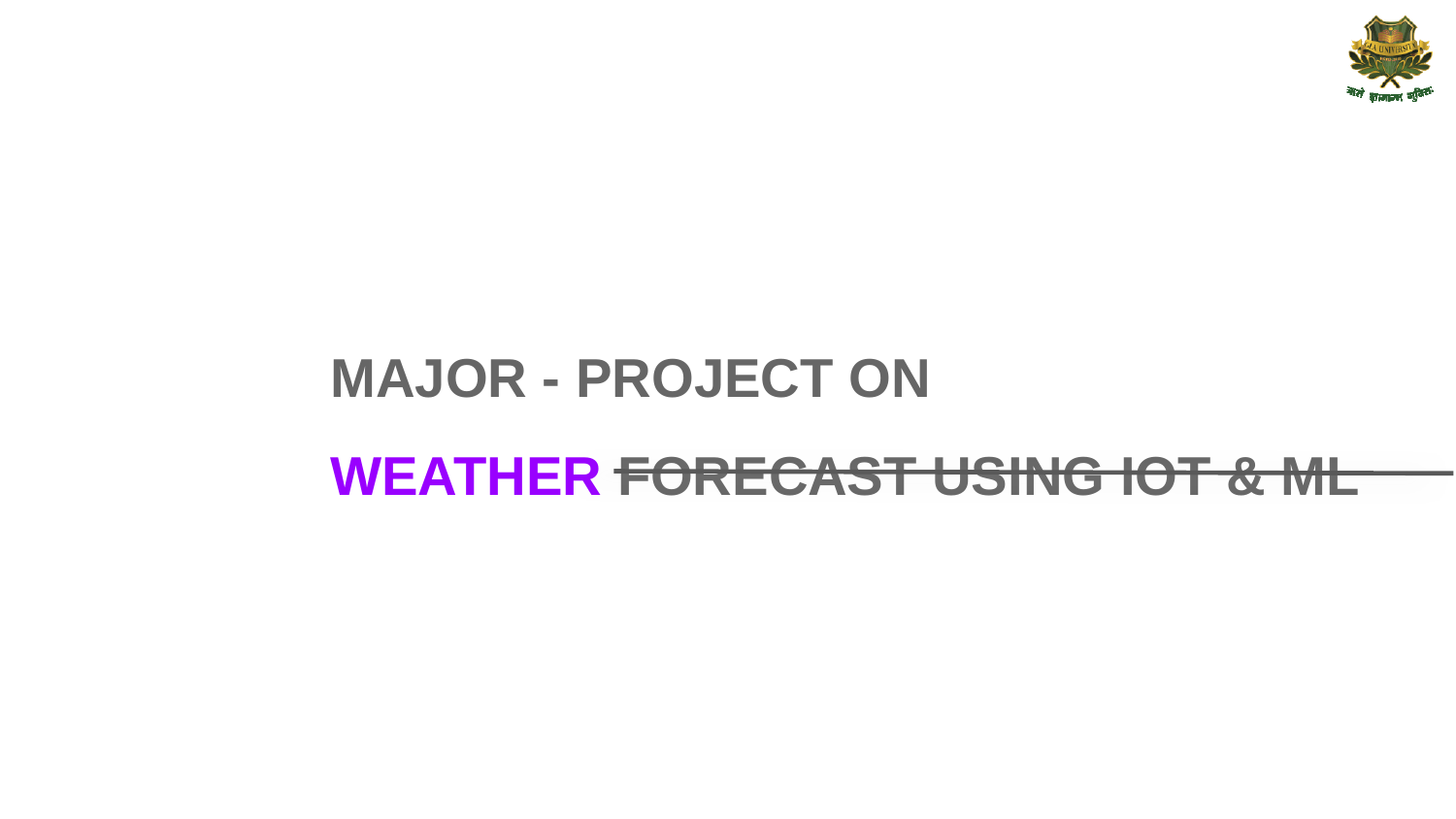

MAJOR - PROJECT ON
WEATHER FORECAST USING IOT & ML